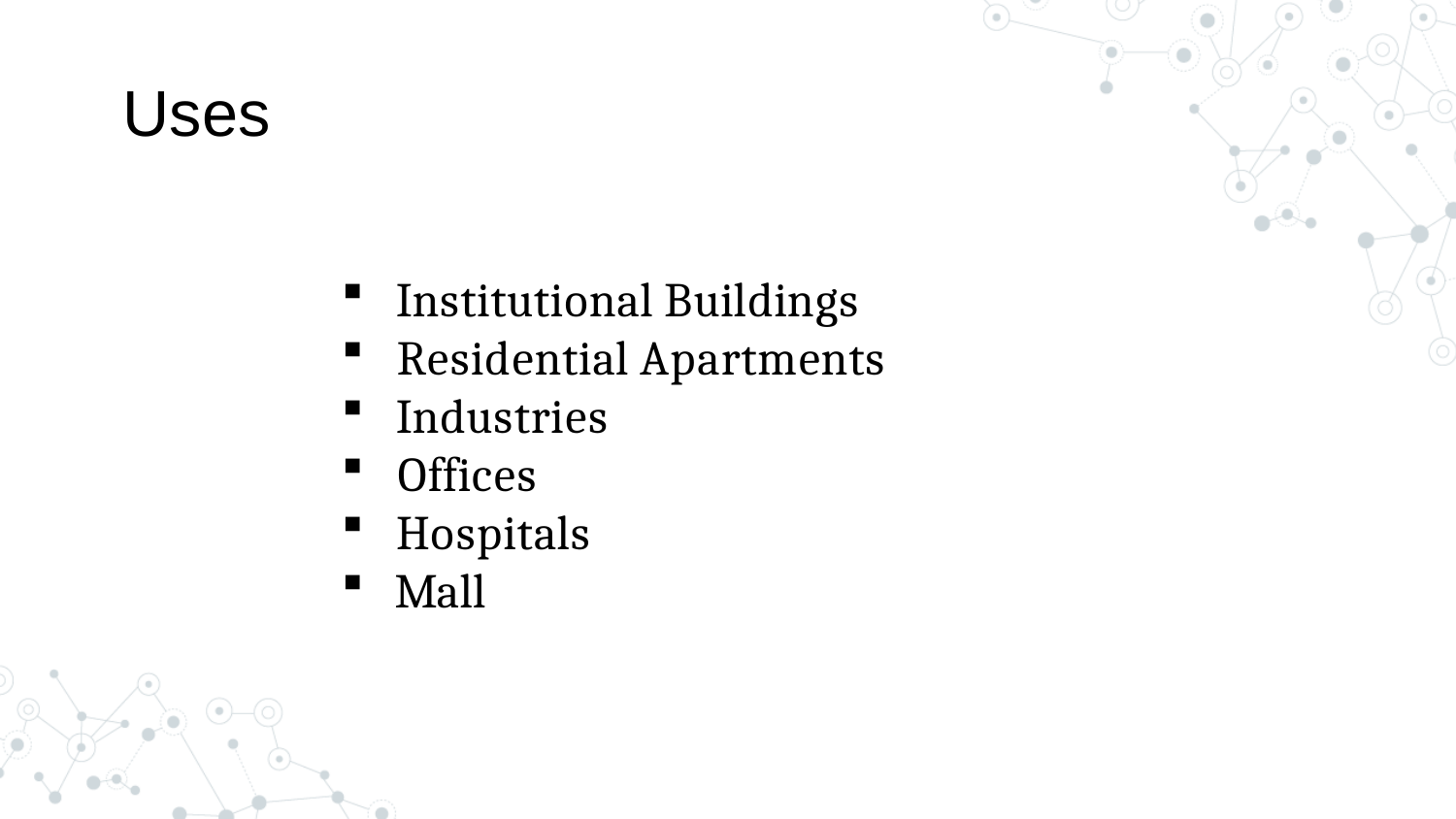

Uses
Institutional Buildings
Residential Apartments
Industries
Offices
Hospitals
Mall